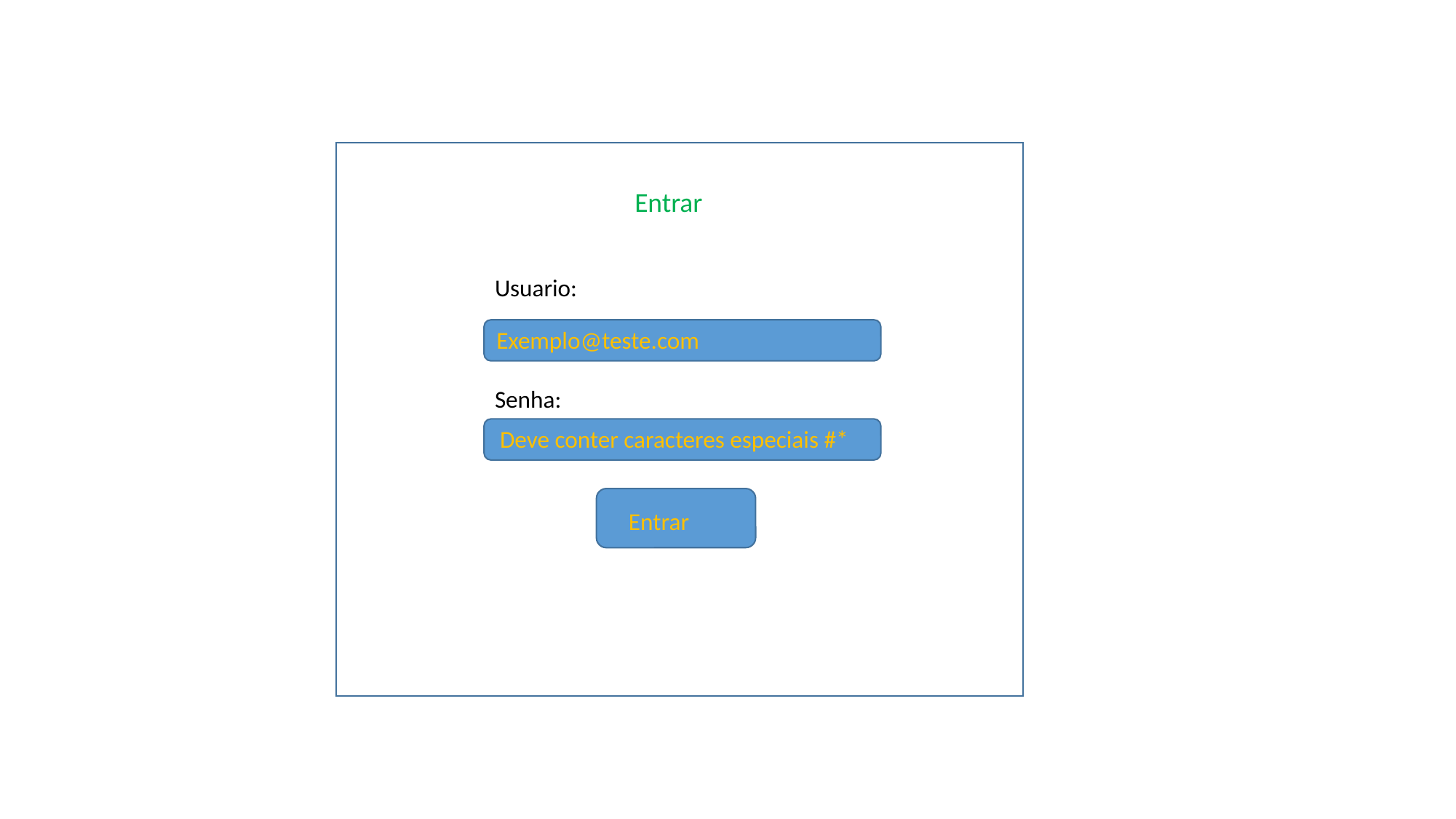

Entrar
Usuario:

Exemplo@teste.com
Senha:
Deve conter caracteres especiais #*

Entrar